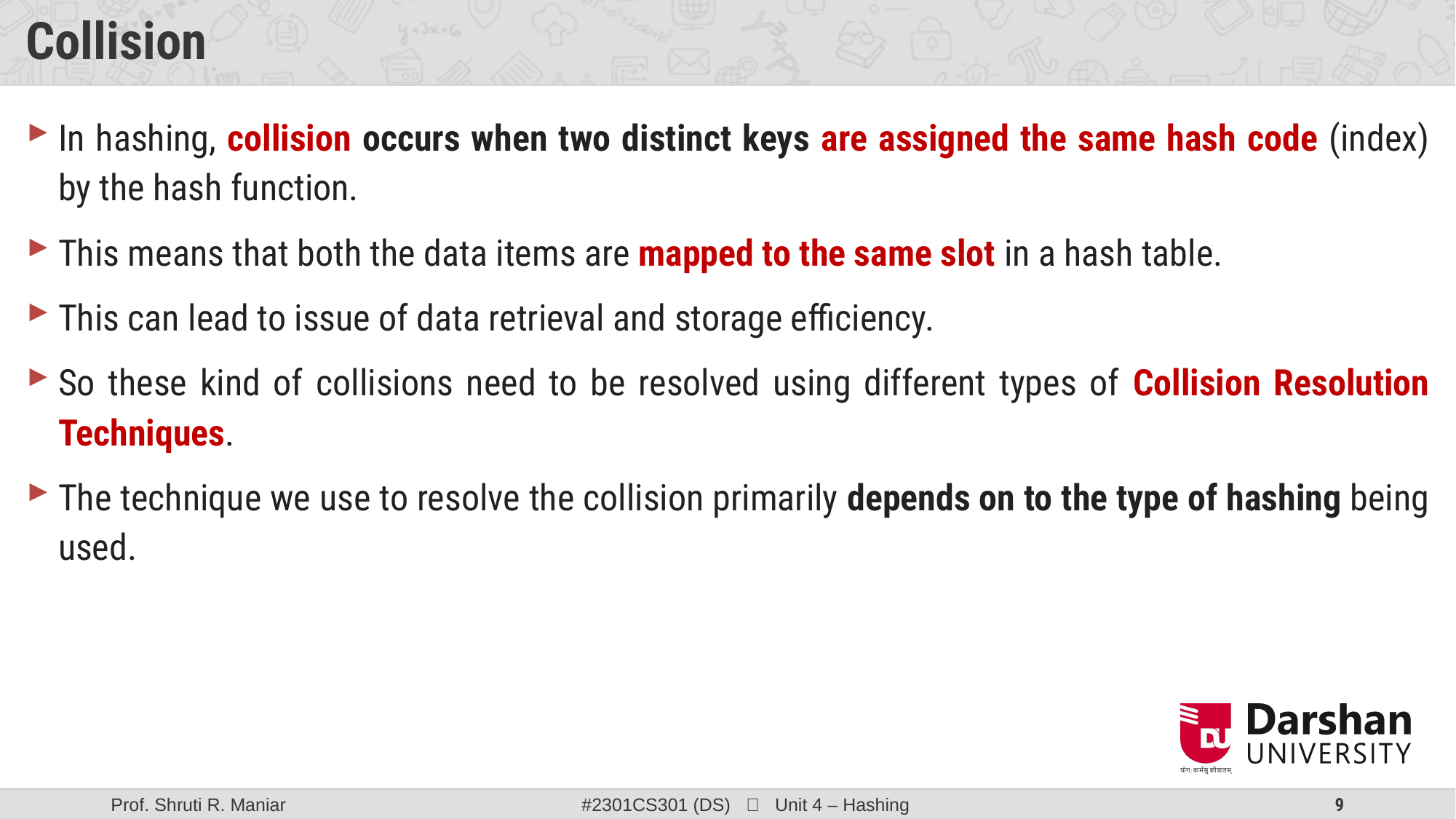

# Collision
In hashing, collision occurs when two distinct keys are assigned the same hash code (index) by the hash function.
This means that both the data items are mapped to the same slot in a hash table.
This can lead to issue of data retrieval and storage efficiency.
So these kind of collisions need to be resolved using different types of Collision Resolution Techniques.
The technique we use to resolve the collision primarily depends on to the type of hashing being used.